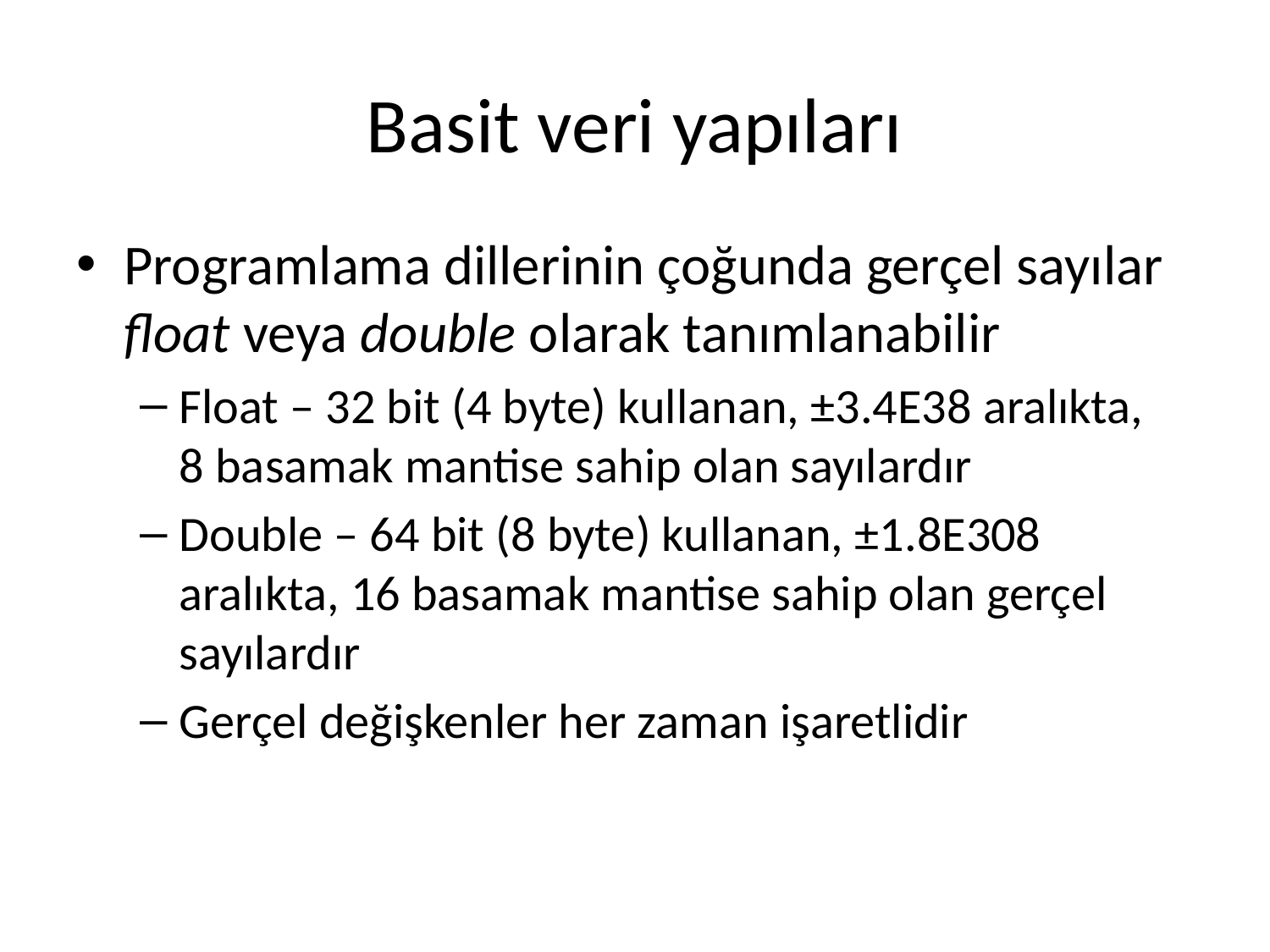

# Basit veri yapıları
Programlama dillerinin çoğunda gerçel sayılar float veya double olarak tanımlanabilir
Float – 32 bit (4 byte) kullanan, ±3.4E38 aralıkta,
8 basamak mantise sahip olan sayılardır
Double – 64 bit (8 byte) kullanan, ±1.8E308 aralıkta, 16 basamak mantise sahip olan gerçel sayılardır
Gerçel değişkenler her zaman işaretlidir